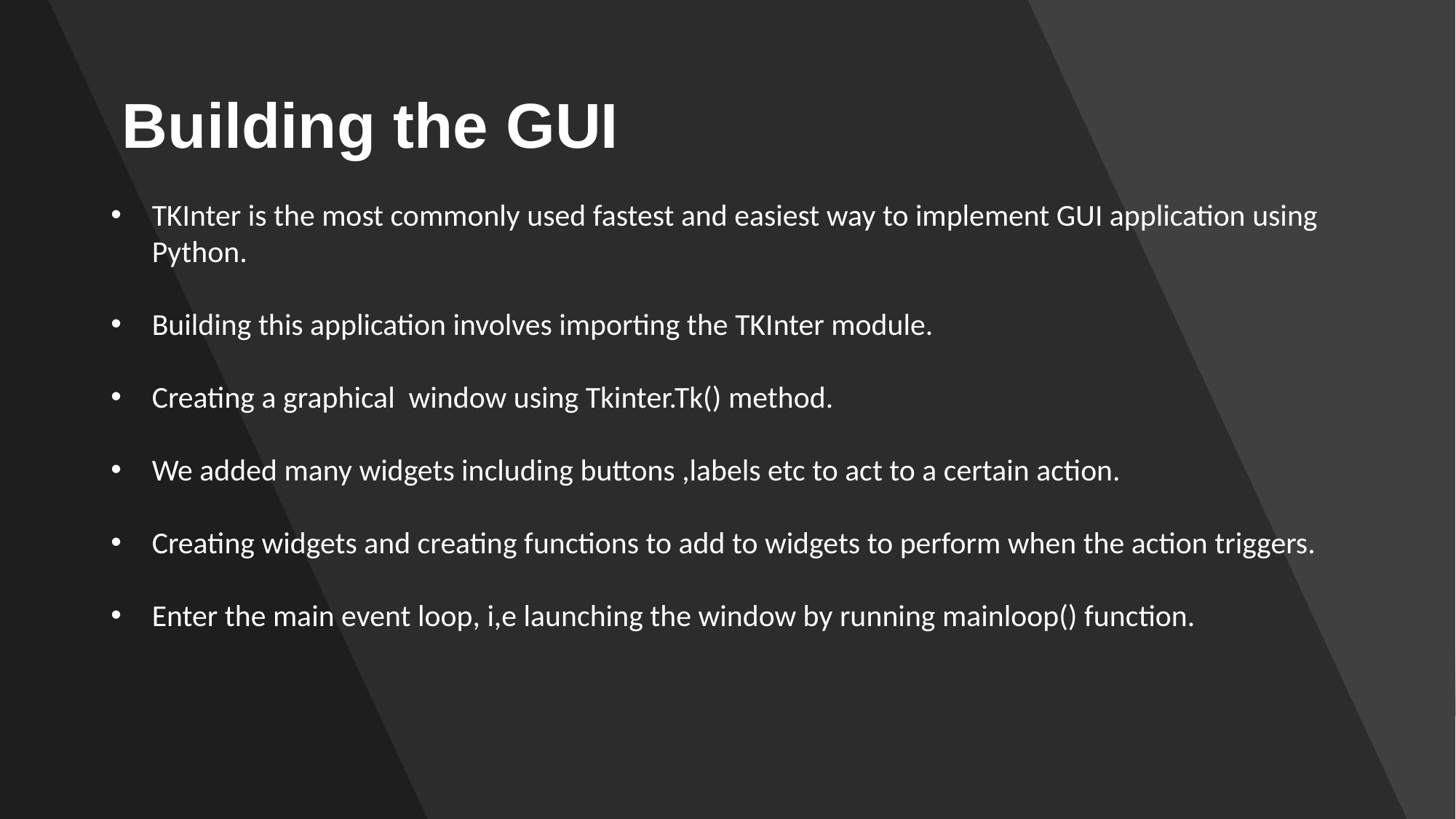

# Building the GUI
TKInter is the most commonly used fastest and easiest way to implement GUI application using Python.

Building this application involves importing the TKInter module.

Creating a graphical  window using Tkinter.Tk() method.

We added many widgets including buttons ,labels etc to act to a certain action.

Creating widgets and creating functions to add to widgets to perform when the action triggers.

Enter the main event loop, i,e launching the window by running mainloop() function.